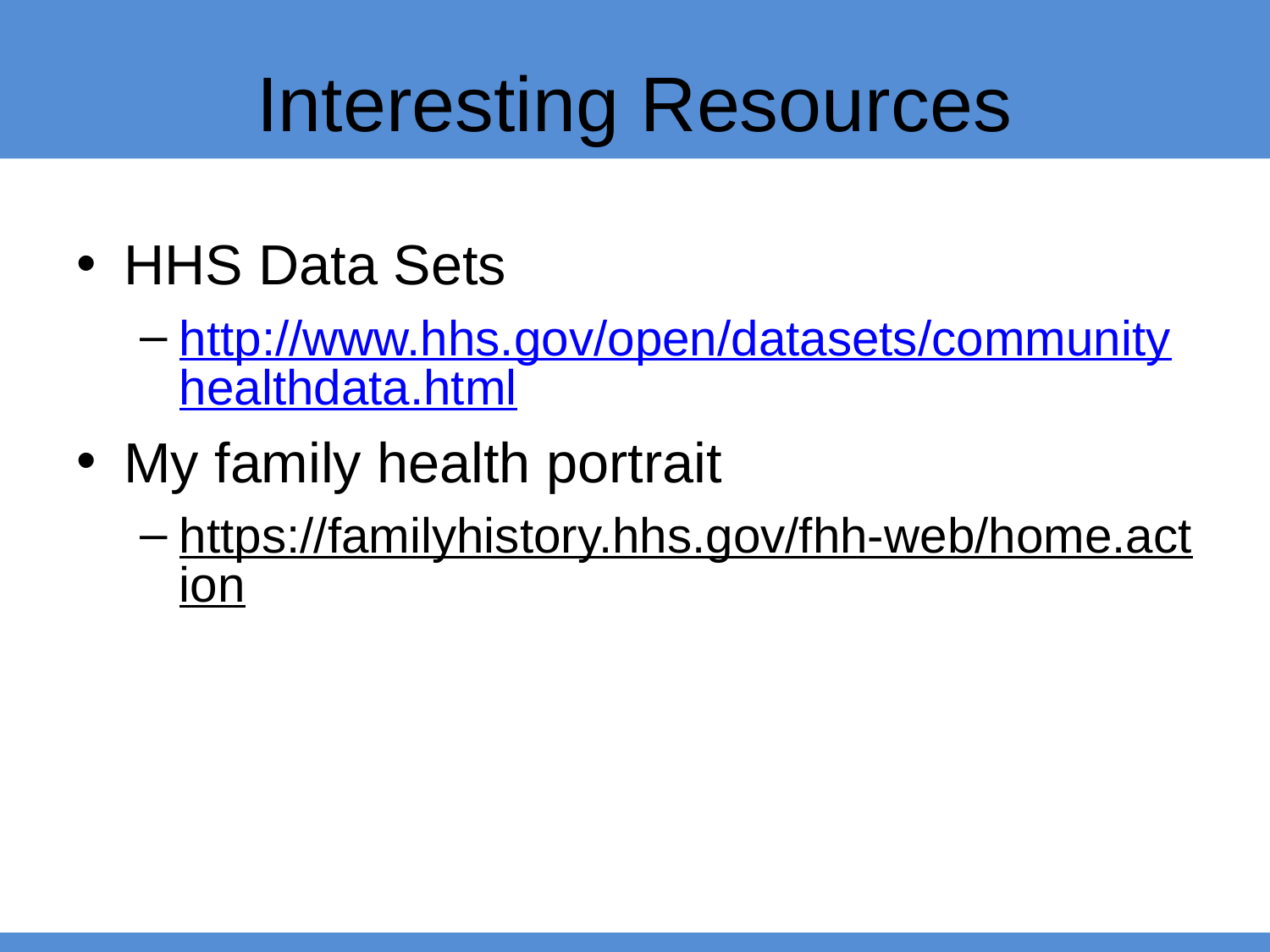

# Interesting Resources
HHS Data Sets
http://www.hhs.gov/open/datasets/communityhealthdata.html
My family health portrait
https://familyhistory.hhs.gov/fhh-web/home.action